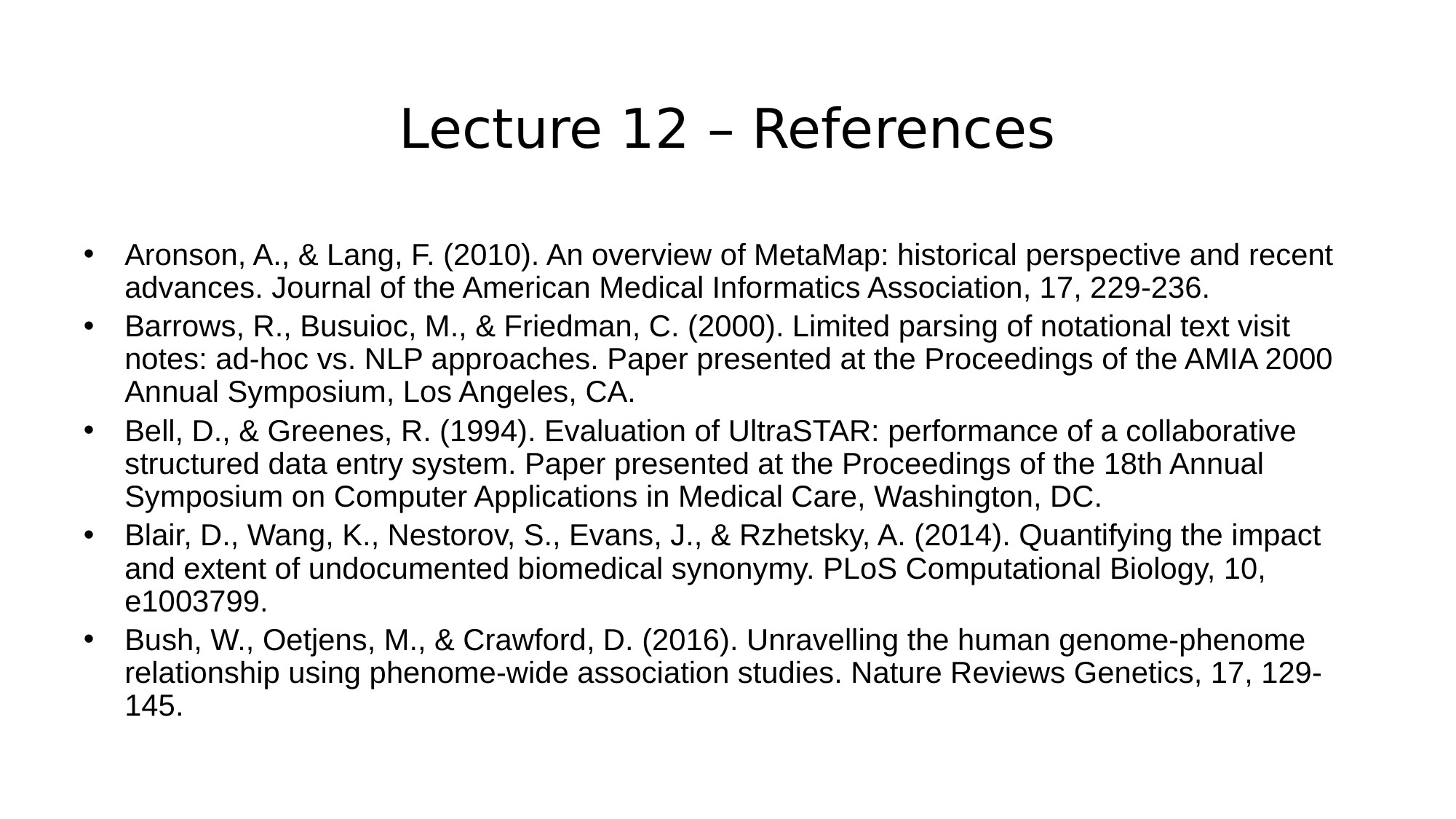

# Lecture 12 – References

Aronson, A., & Lang, F. (2010). An overview of MetaMap: historical perspective and recent advances. Journal of the American Medical Informatics Association, 17, 229-236.
Barrows, R., Busuioc, M., & Friedman, C. (2000). Limited parsing of notational text visit notes: ad-hoc vs. NLP approaches. Paper presented at the Proceedings of the AMIA 2000 Annual Symposium, Los Angeles, CA.
Bell, D., & Greenes, R. (1994). Evaluation of UltraSTAR: performance of a collaborative structured data entry system. Paper presented at the Proceedings of the 18th Annual Symposium on Computer Applications in Medical Care, Washington, DC.
Blair, D., Wang, K., Nestorov, S., Evans, J., & Rzhetsky, A. (2014). Quantifying the impact and extent of undocumented biomedical synonymy. PLoS Computational Biology, 10, e1003799.
Bush, W., Oetjens, M., & Crawford, D. (2016). Unravelling the human genome-phenome relationship using phenome-wide association studies. Nature Reviews Genetics, 17, 129-145.